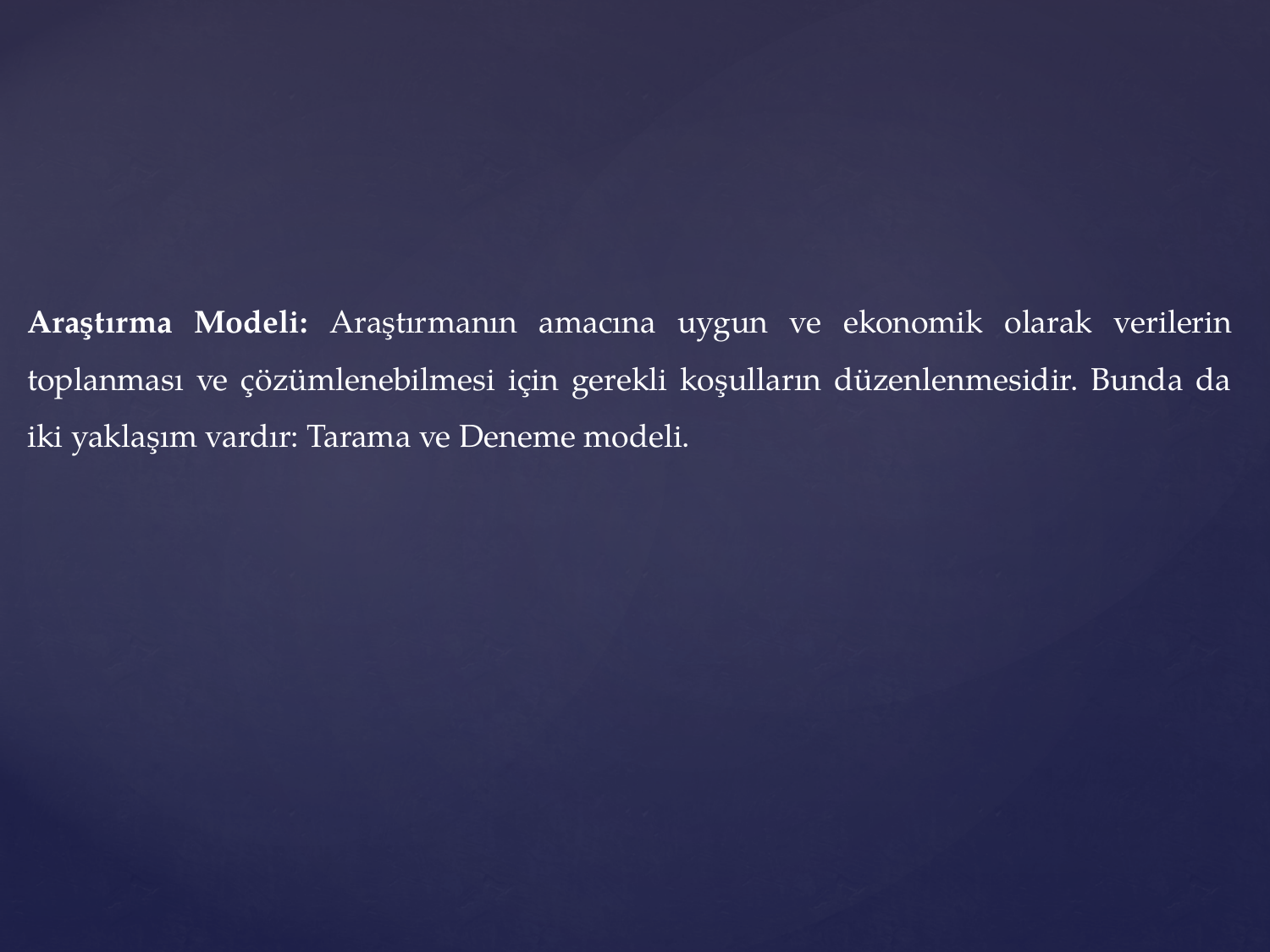

Araştırma Modeli: Araştırmanın amacına uygun ve ekonomik olarak verilerin toplanması ve çözümlenebilmesi için gerekli koşulların düzenlenmesidir. Bunda da iki yaklaşım vardır: Tarama ve Deneme modeli.